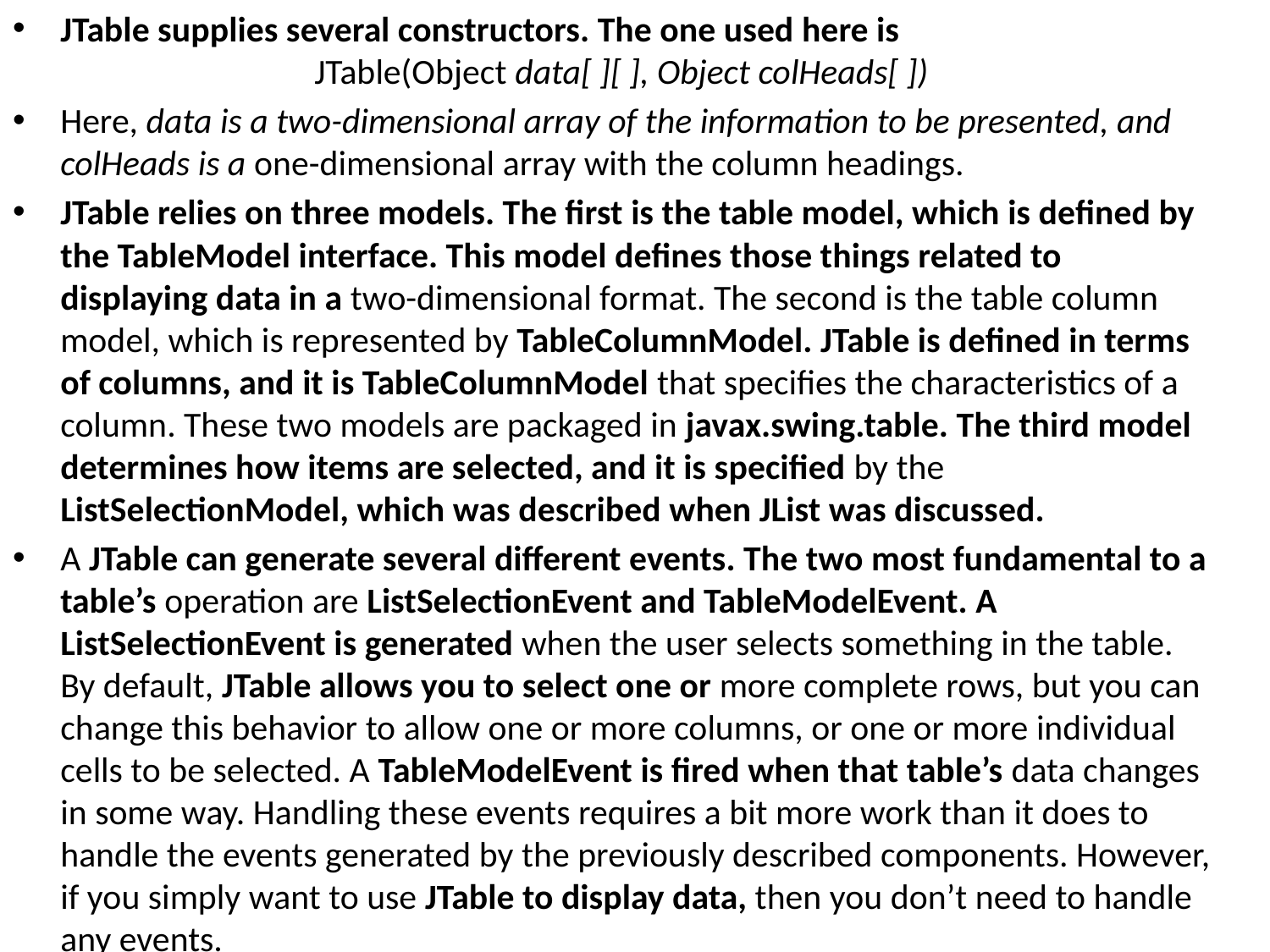

JTable supplies several constructors. The one used here is
			JTable(Object data[ ][ ], Object colHeads[ ])
Here, data is a two-dimensional array of the information to be presented, and colHeads is a one-dimensional array with the column headings.
JTable relies on three models. The first is the table model, which is defined by the TableModel interface. This model defines those things related to displaying data in a two-dimensional format. The second is the table column model, which is represented by TableColumnModel. JTable is defined in terms of columns, and it is TableColumnModel that specifies the characteristics of a column. These two models are packaged in javax.swing.table. The third model determines how items are selected, and it is specified by the ListSelectionModel, which was described when JList was discussed.
A JTable can generate several different events. The two most fundamental to a table’s operation are ListSelectionEvent and TableModelEvent. A ListSelectionEvent is generated when the user selects something in the table. By default, JTable allows you to select one or more complete rows, but you can change this behavior to allow one or more columns, or one or more individual cells to be selected. A TableModelEvent is fired when that table’s data changes in some way. Handling these events requires a bit more work than it does to handle the events generated by the previously described components. However, if you simply want to use JTable to display data, then you don’t need to handle any events.